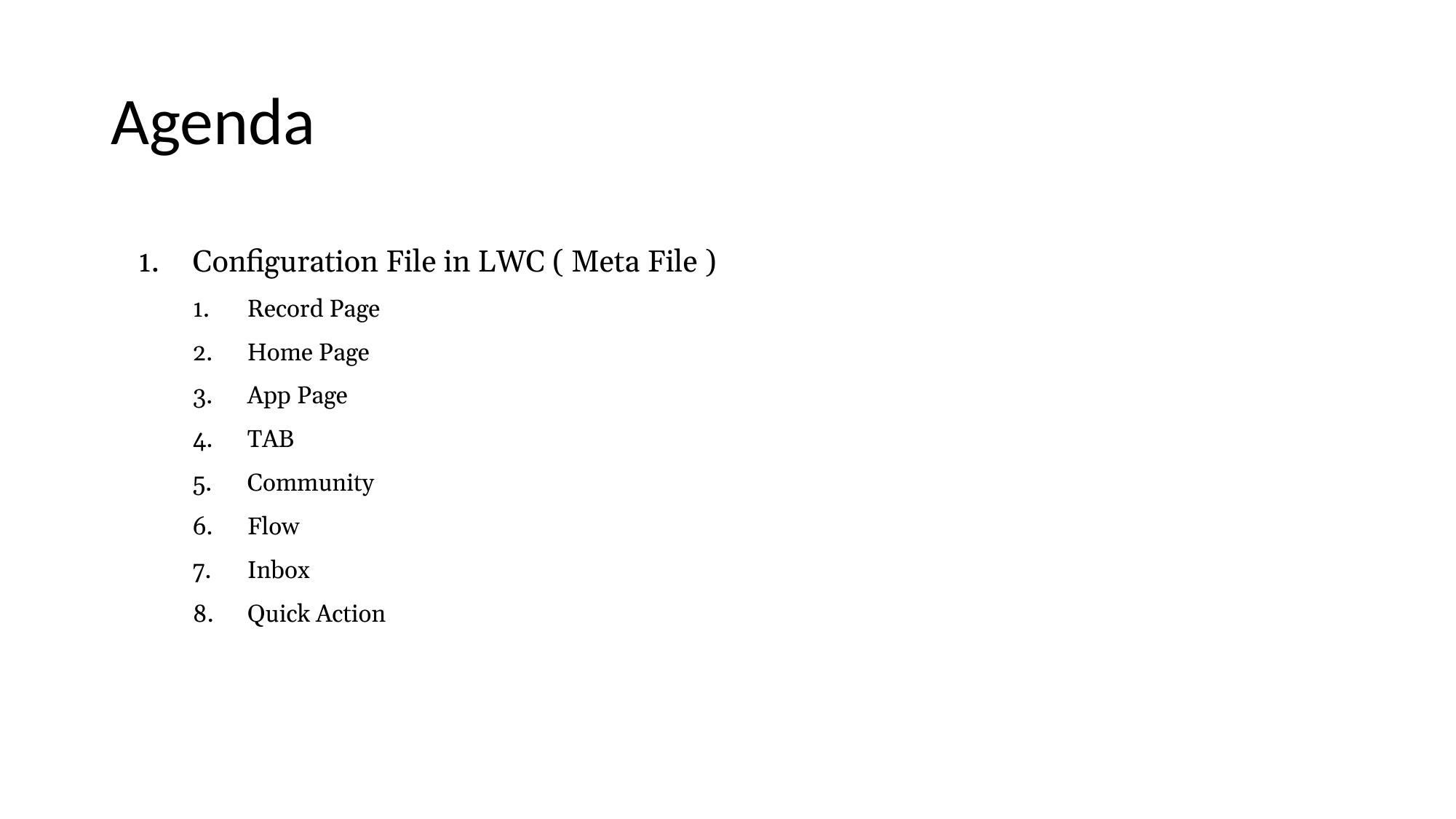

# Agenda
Configuration File in LWC ( Meta File )
Record Page
Home Page
App Page
TAB
Community
Flow
Inbox
Quick Action